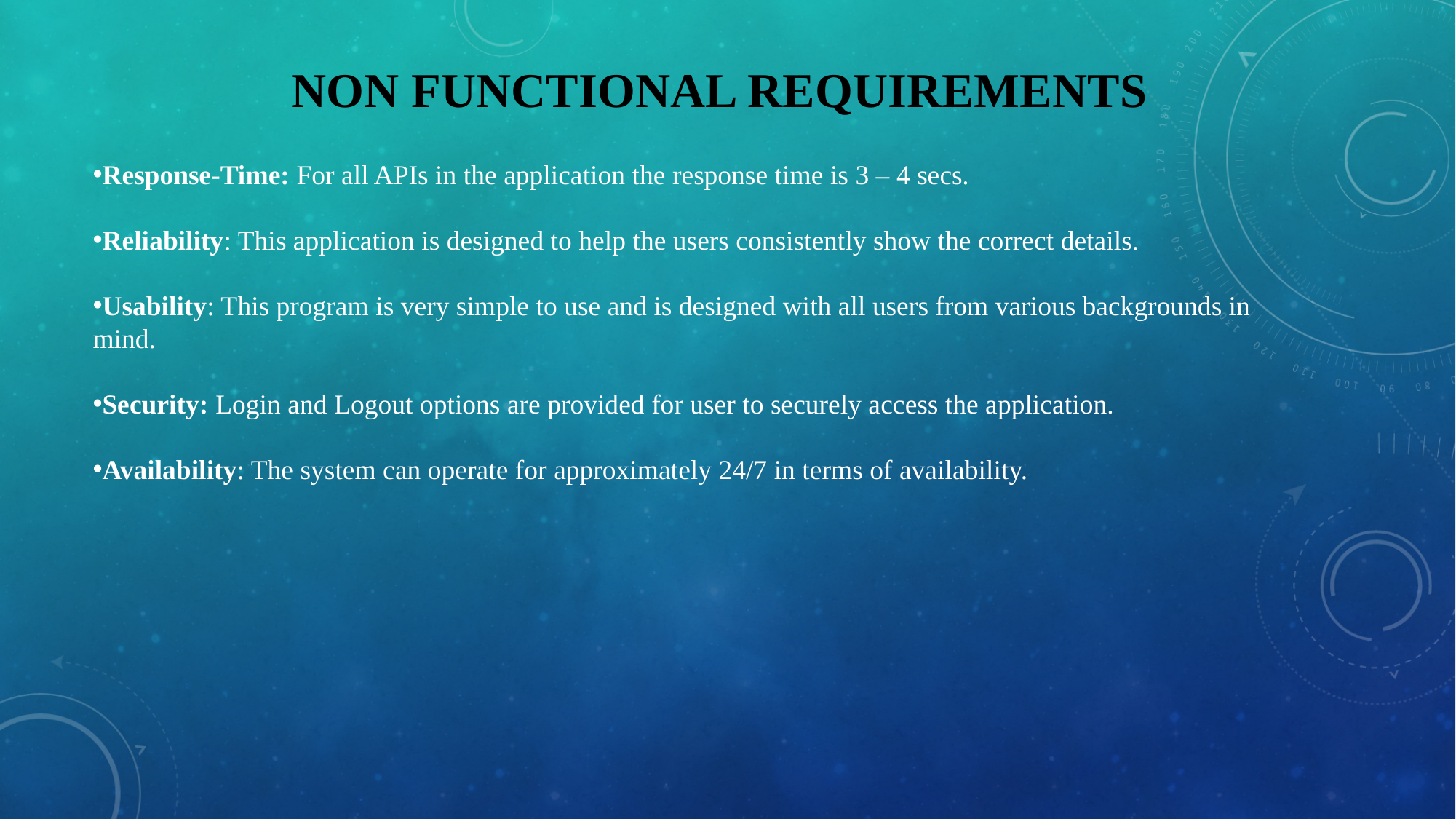

# Non functional requirements
Response-Time: For all APIs in the application the response time is 3 – 4 secs.

Reliability: This application is designed to help the users consistently show the correct details.

Usability: This program is very simple to use and is designed with all users from various backgrounds in mind.

Security: Login and Logout options are provided for user to securely access the application.

Availability: The system can operate for approximately 24/7 in terms of availability.